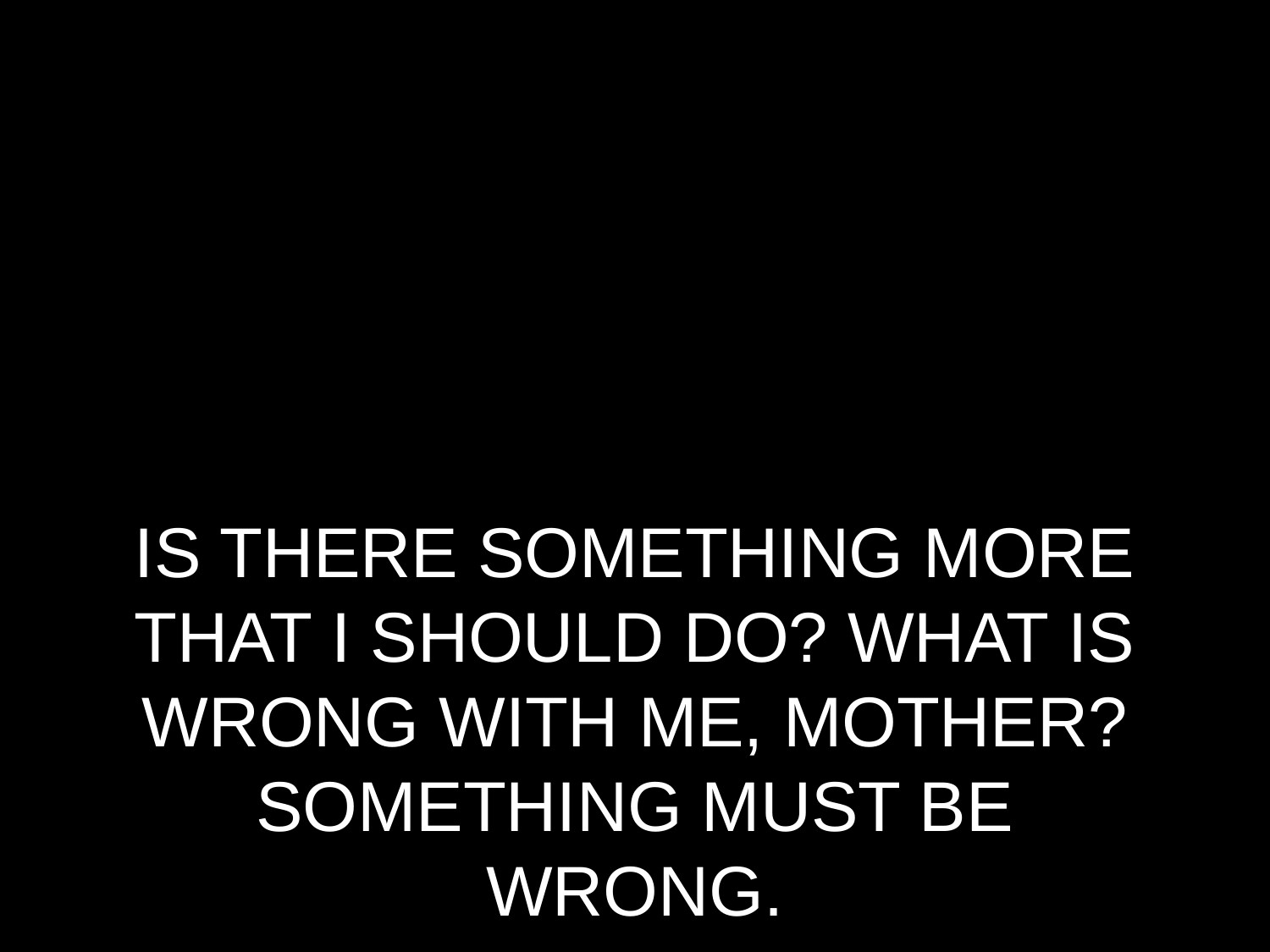

# IS THERE SOMETHING MORE THAT I SHOULD DO? WHAT IS WRONG WITH ME, MOTHER? SOMETHING MUST BE WRONG.